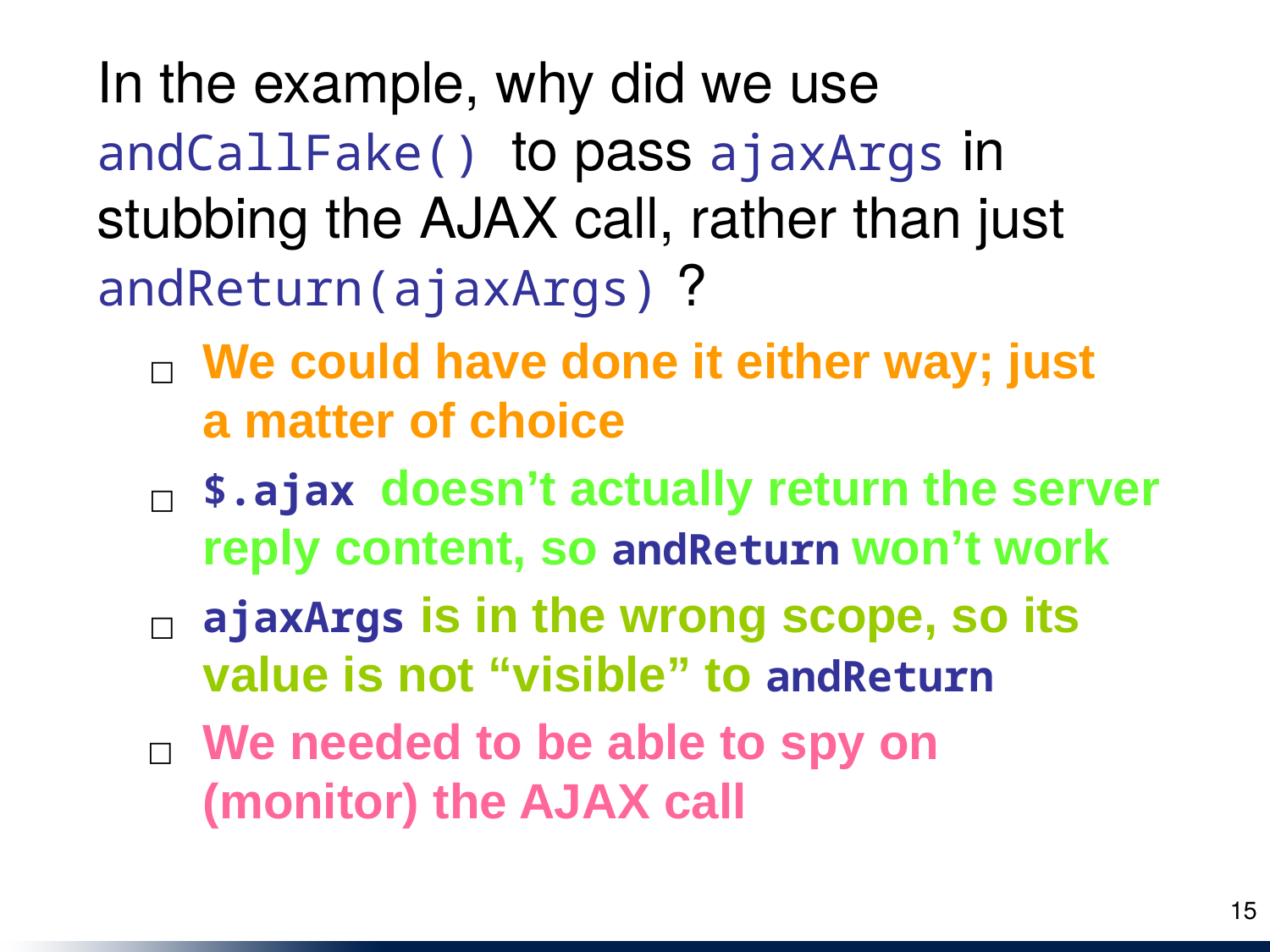

In the example, why did we use andCallFake() to pass ajaxArgs in stubbing the AJAX call, rather than just andReturn(ajaxArgs) ?
We could have done it either way; just a matter of choice
☐
$.ajax doesn’t actually return the server reply content, so andReturn won’t work
☐
ajaxArgs is in the wrong scope, so its value is not “visible” to andReturn
☐
We needed to be able to spy on (monitor) the AJAX call
☐
15